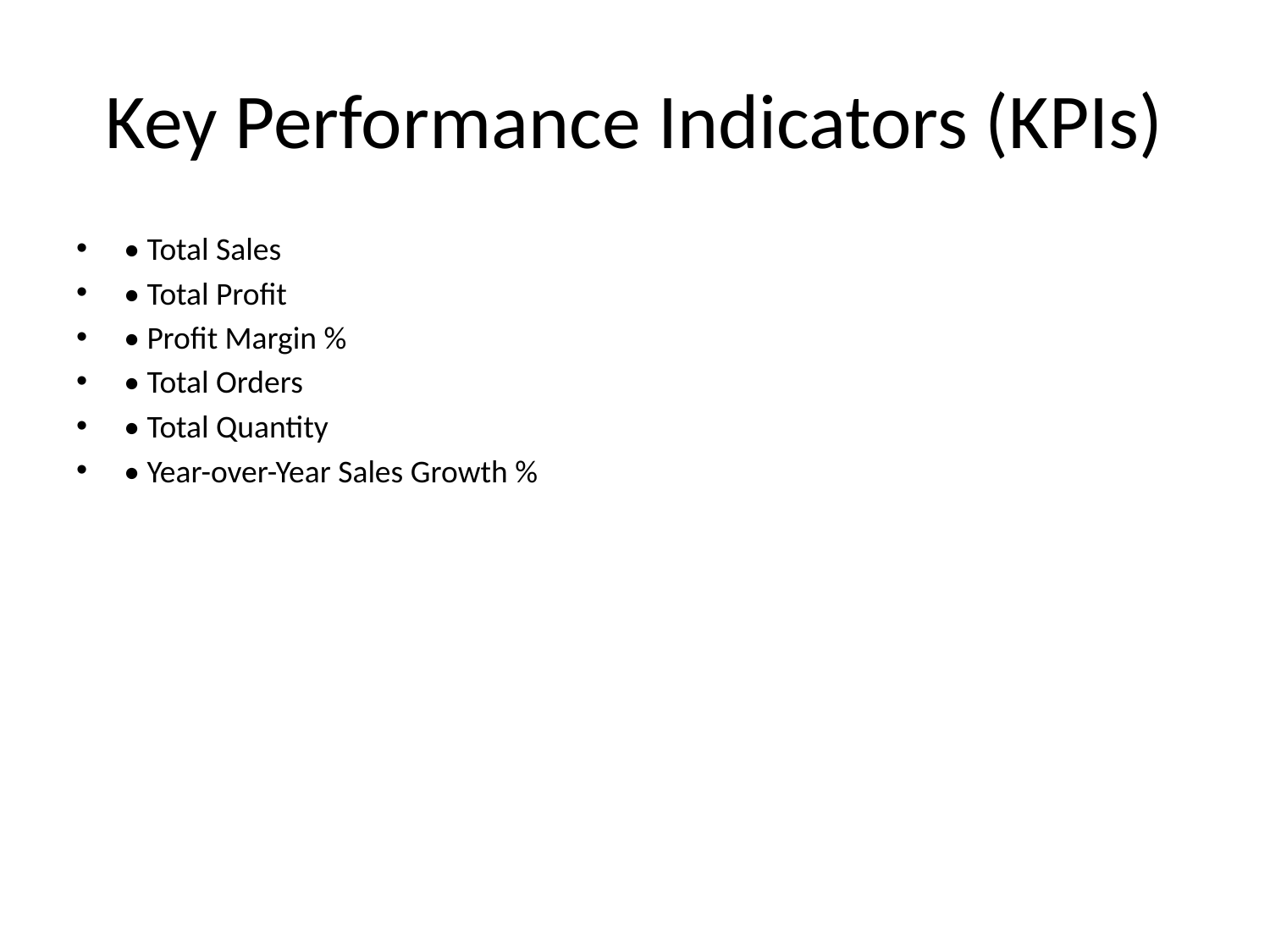

# Key Performance Indicators (KPIs)
• Total Sales
• Total Profit
• Profit Margin %
• Total Orders
• Total Quantity
• Year-over-Year Sales Growth %